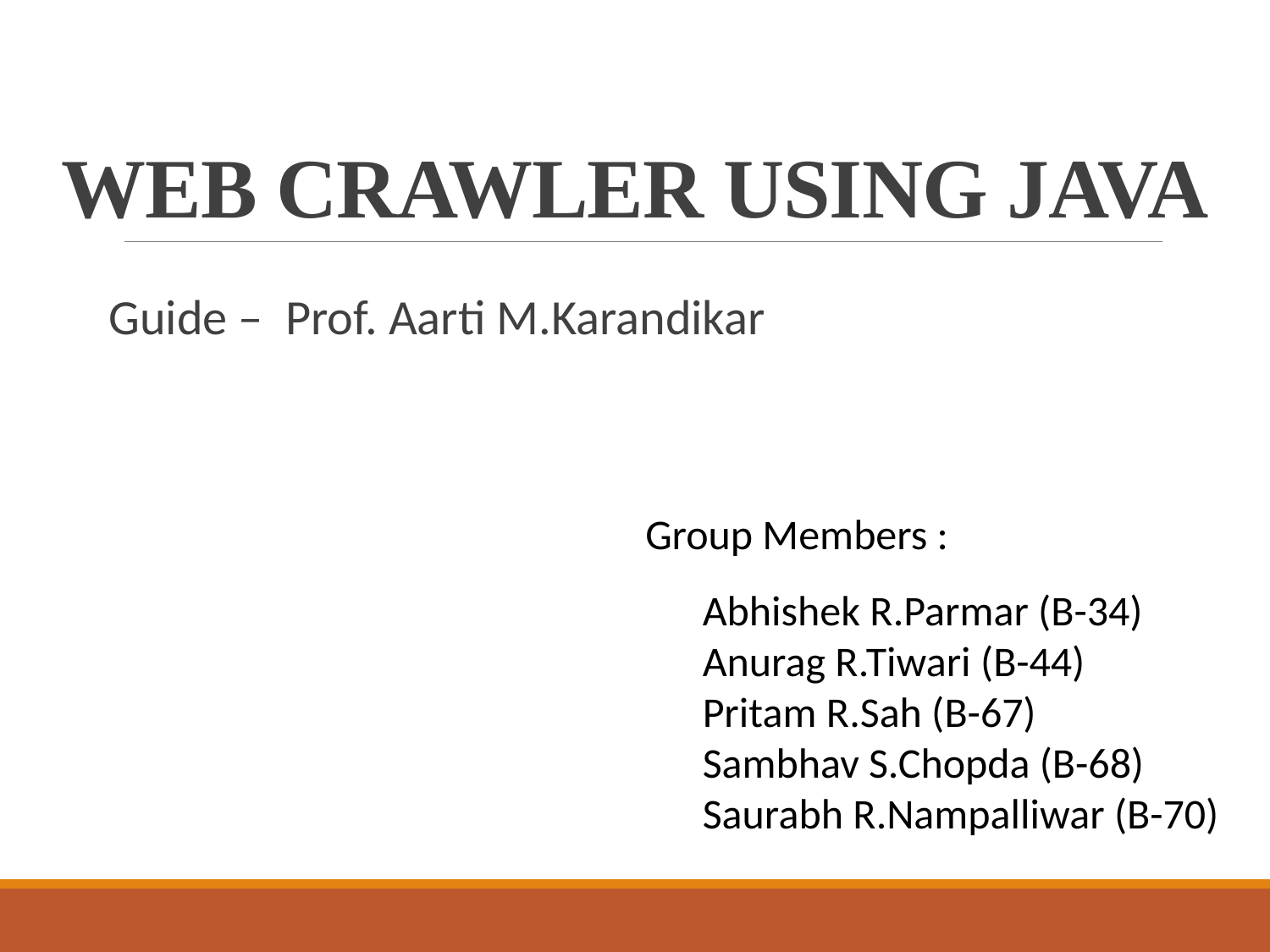

# WEB CRAWLER USING JAVA
Guide –  Prof. Aarti M.Karandikar

Group Members :
      Abhishek R.Parmar (B-34)
      Anurag R.Tiwari (B-44)
      Pritam R.Sah (B-67)
      Sambhav S.Chopda (B-68)
      Saurabh R.Nampalliwar (B-70)